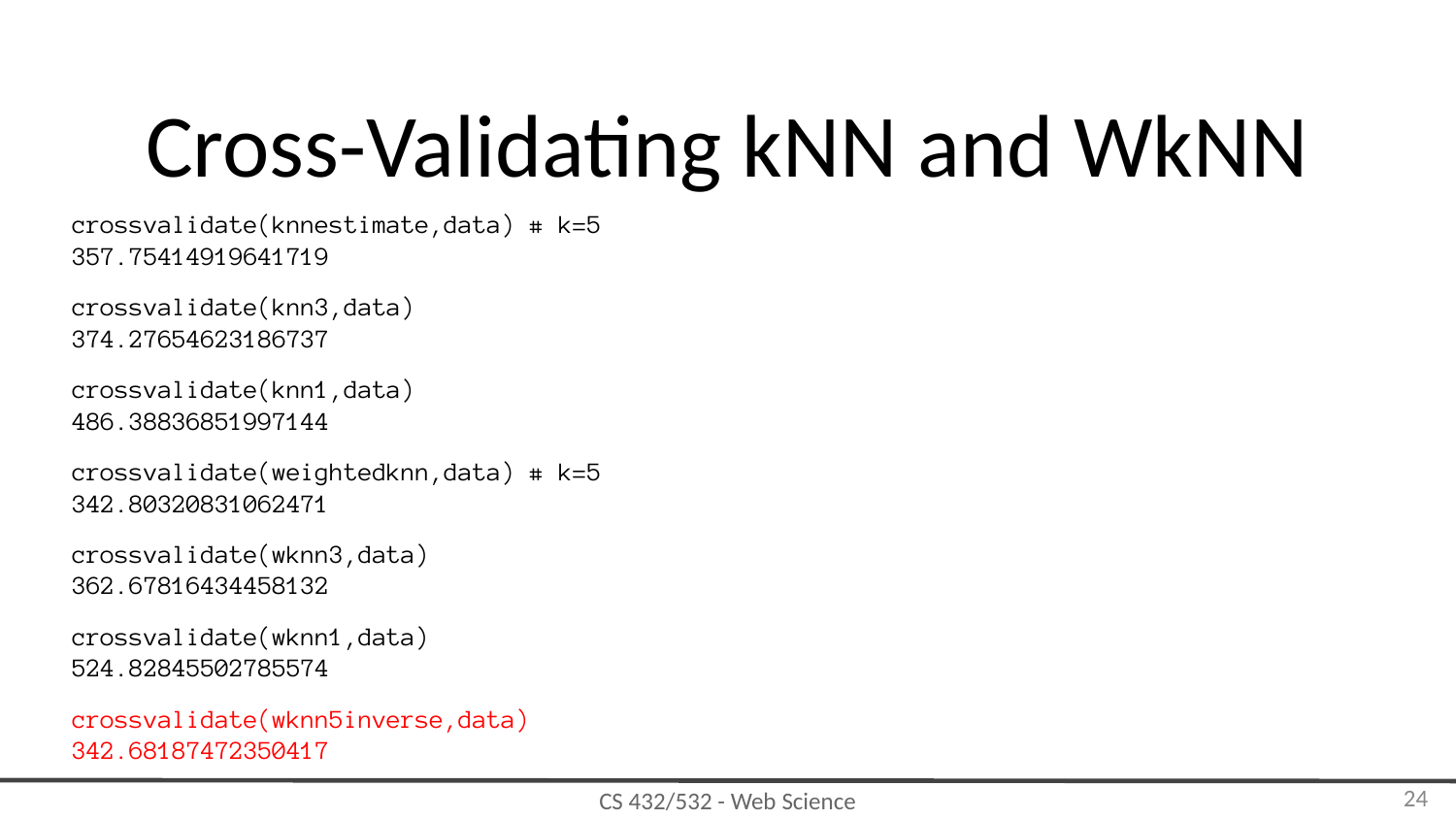

# Cross-Validating kNN and WkNN
crossvalidate(knnestimate,data) # k=5
357.75414919641719

crossvalidate(knn3,data)
374.27654623186737

crossvalidate(knn1,data)
486.38836851997144

crossvalidate(weightedknn,data) # k=5
342.80320831062471

crossvalidate(wknn3,data)
362.67816434458132

crossvalidate(wknn1,data)
524.82845502785574

crossvalidate(wknn5inverse,data)
342.68187472350417
24